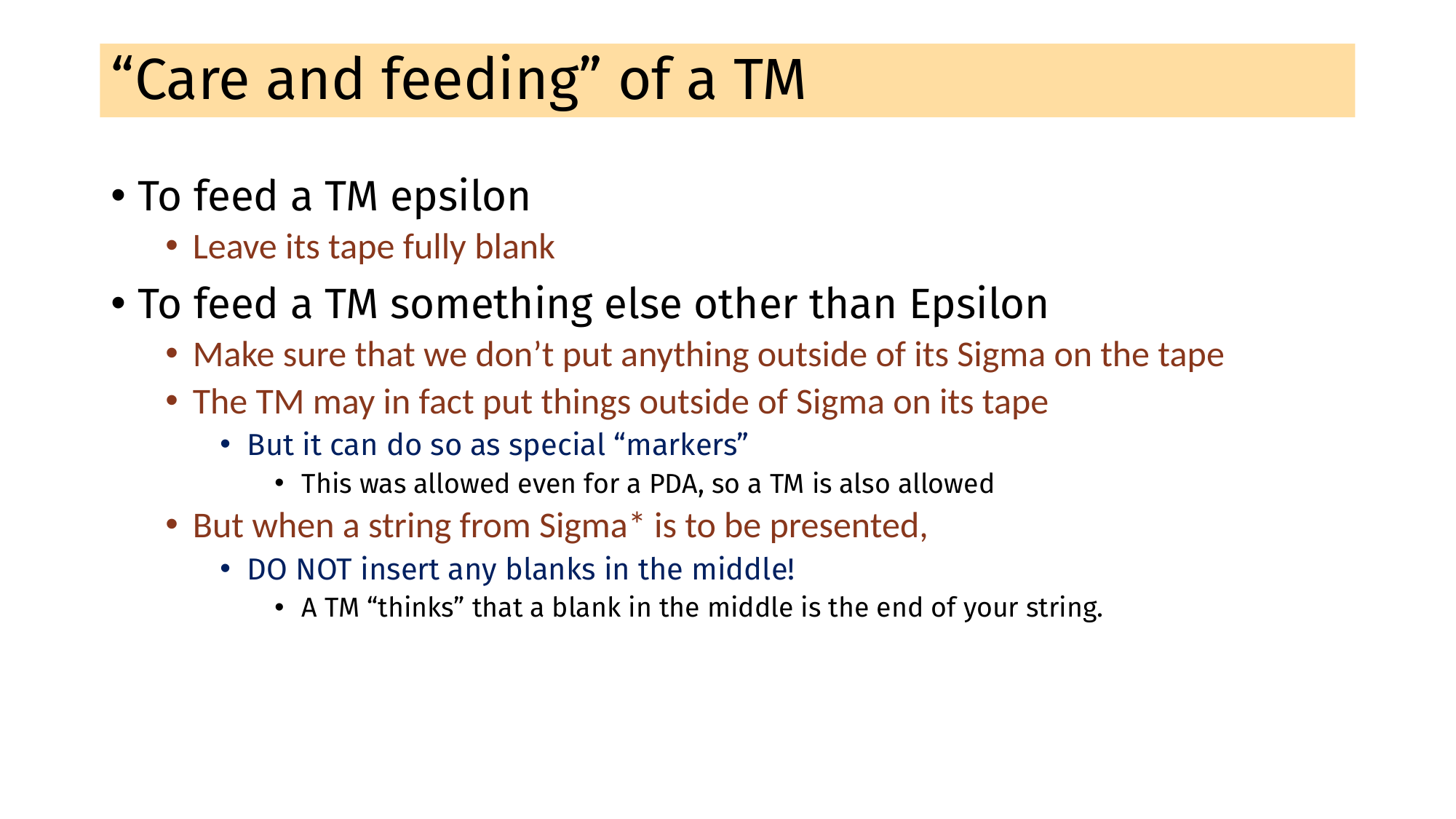

# “Care and feeding” of a TM
To feed a TM epsilon
Leave its tape fully blank
To feed a TM something else other than Epsilon
Make sure that we don’t put anything outside of its Sigma on the tape
The TM may in fact put things outside of Sigma on its tape
But it can do so as special “markers”
This was allowed even for a PDA, so a TM is also allowed
But when a string from Sigma* is to be presented,
DO NOT insert any blanks in the middle!
A TM “thinks” that a blank in the middle is the end of your string.